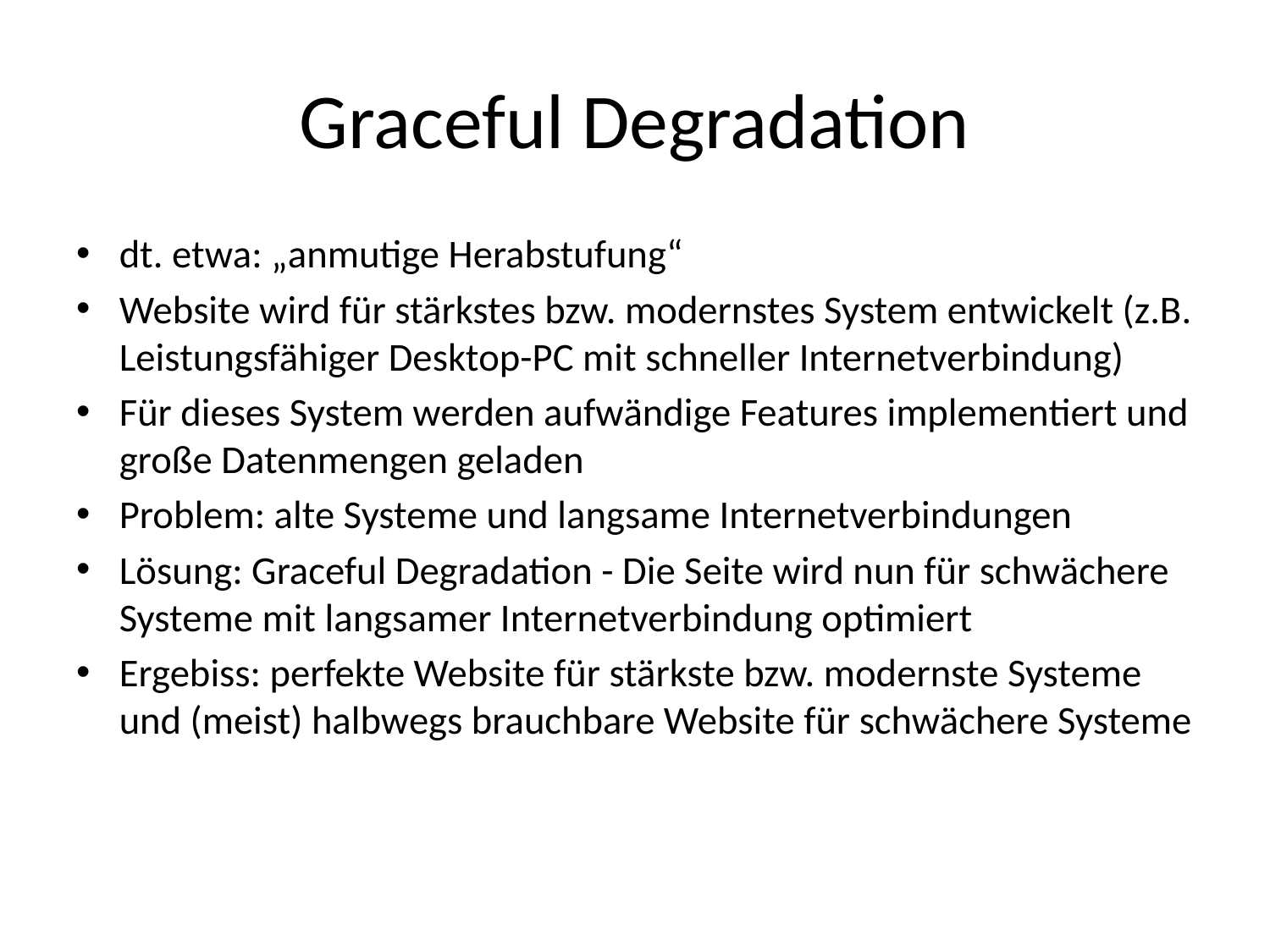

# Graceful Degradation
dt. etwa: „anmutige Herabstufung“
Website wird für stärkstes bzw. modernstes System entwickelt (z.B. Leistungsfähiger Desktop-PC mit schneller Internetverbindung)
Für dieses System werden aufwändige Features implementiert und große Datenmengen geladen
Problem: alte Systeme und langsame Internetverbindungen
Lösung: Graceful Degradation - Die Seite wird nun für schwächere Systeme mit langsamer Internetverbindung optimiert
Ergebiss: perfekte Website für stärkste bzw. modernste Systeme und (meist) halbwegs brauchbare Website für schwächere Systeme